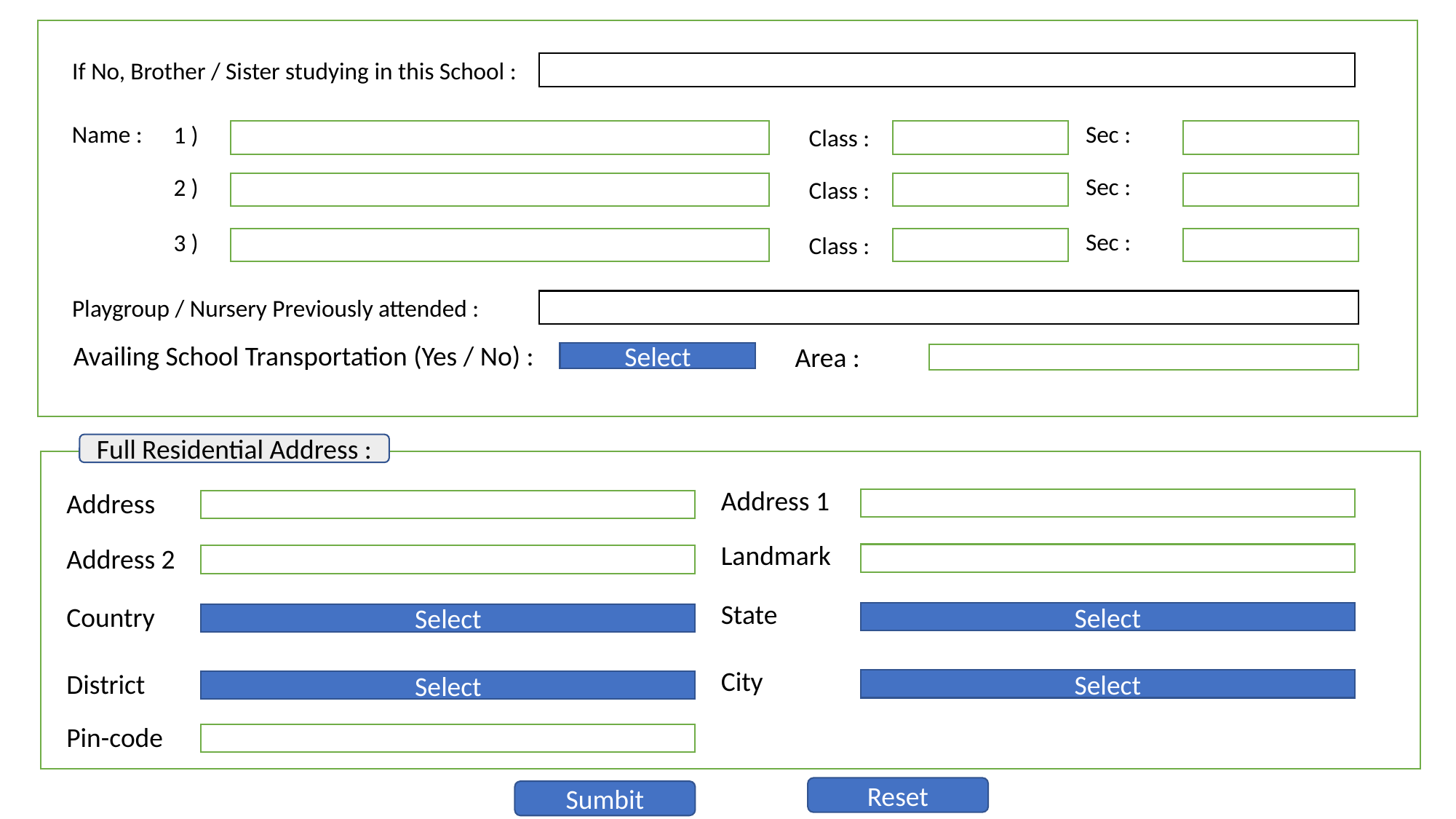

If No, Brother / Sister studying in this School :

Name :
Sec :
1 )
Class :

Sec :
2 )
Class :

Sec :
3 )
Class :

Playgroup / Nursery Previously attended :

Availing School Transportation (Yes / No) :
Area :
Select

Full Residential Address :

Address 1
Address

Landmark
Address 2

State
Country
Select
Select
City
District
Select
Select
Pin-code

Reset
Sumbit